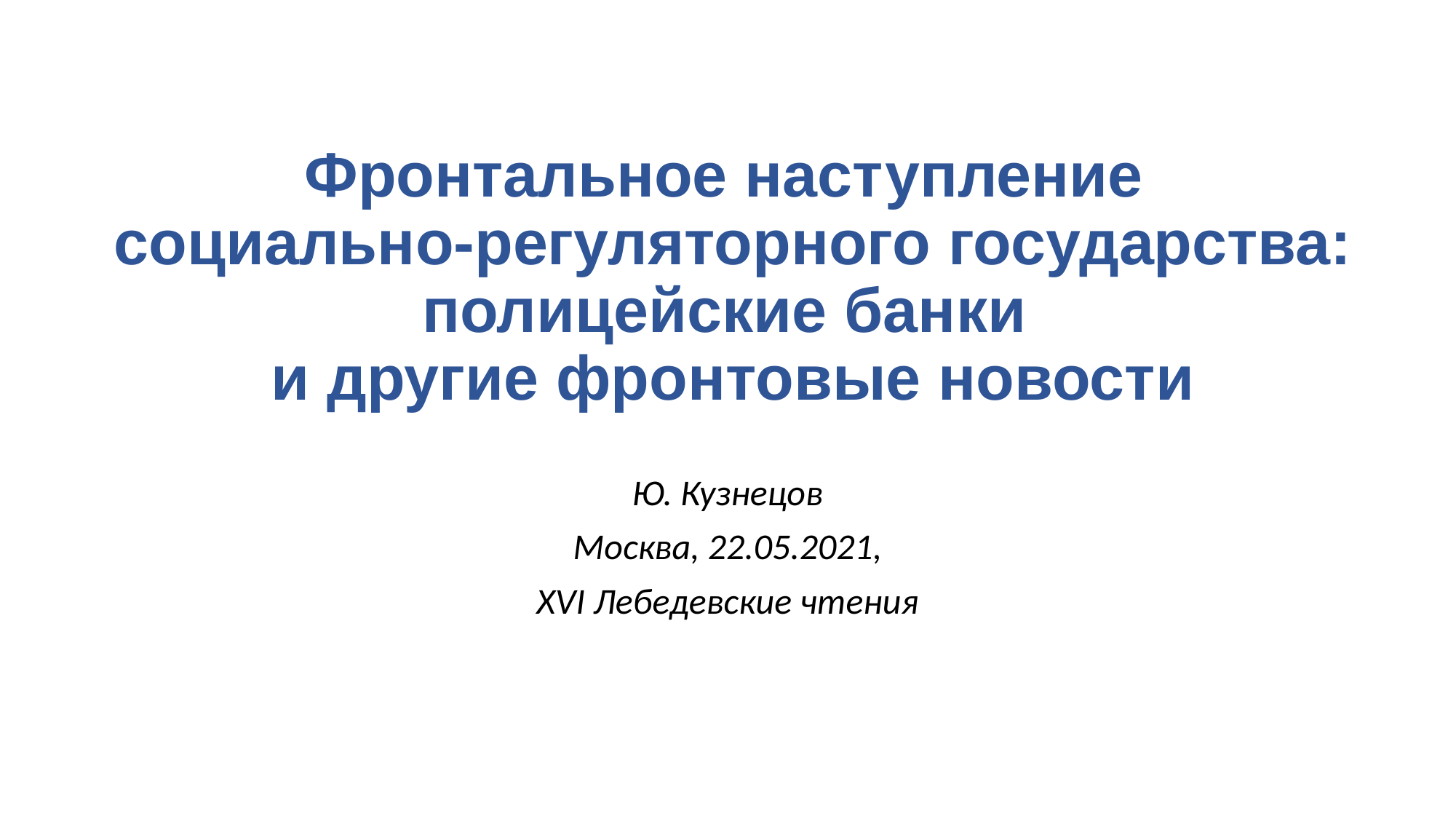

# Фронтальное наступление социально-регуляторного государства: полицейские банки и другие фронтовые новости
Ю. Кузнецов
Москва, 22.05.2021,
XVI Лебедевские чтения